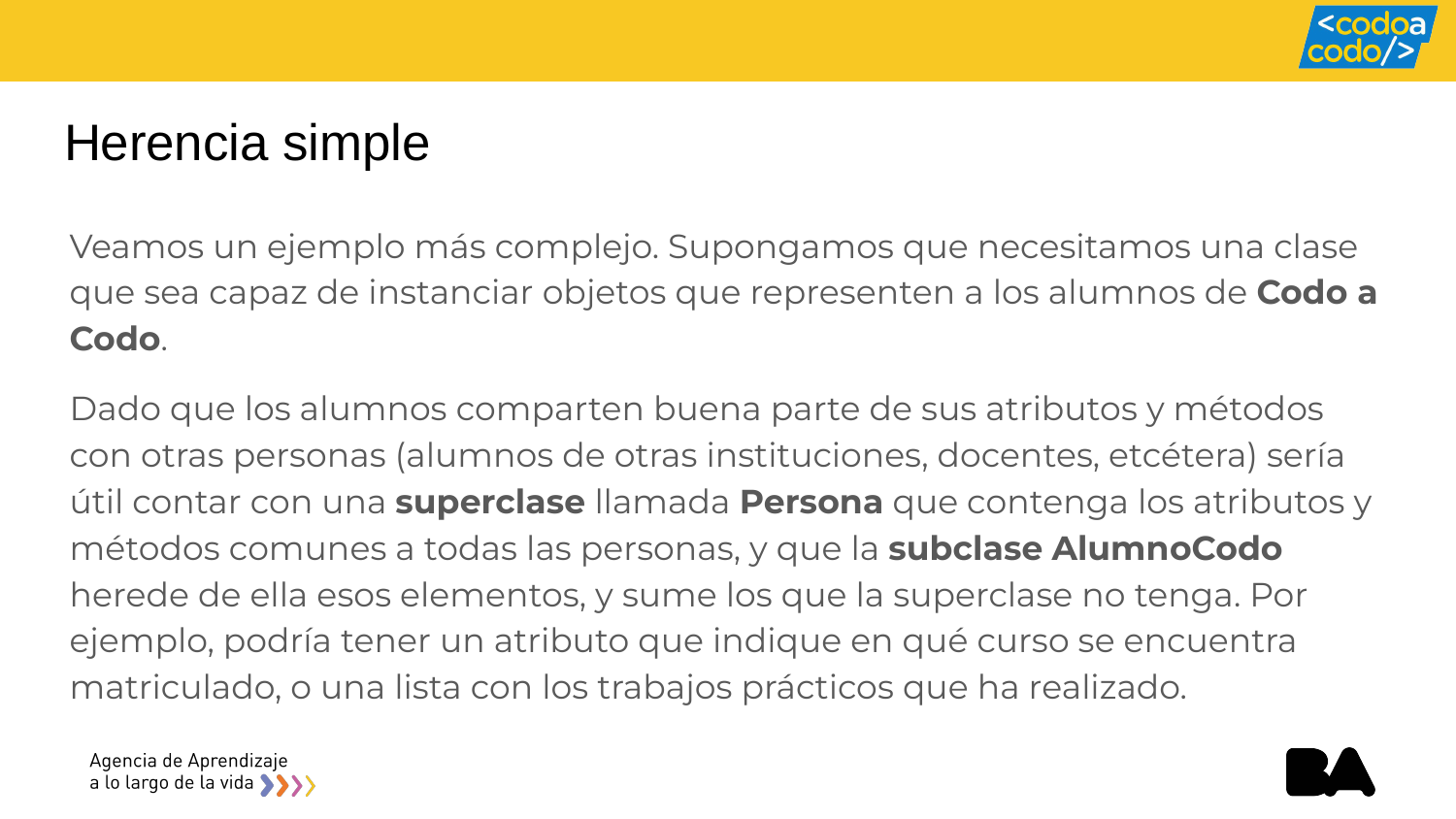

# Herencia simple
Veamos un ejemplo más complejo. Supongamos que necesitamos una clase que sea capaz de instanciar objetos que representen a los alumnos de Codo a Codo.
Dado que los alumnos comparten buena parte de sus atributos y métodos con otras personas (alumnos de otras instituciones, docentes, etcétera) sería útil contar con una superclase llamada Persona que contenga los atributos y métodos comunes a todas las personas, y que la subclase AlumnoCodo herede de ella esos elementos, y sume los que la superclase no tenga. Por ejemplo, podría tener un atributo que indique en qué curso se encuentra matriculado, o una lista con los trabajos prácticos que ha realizado.